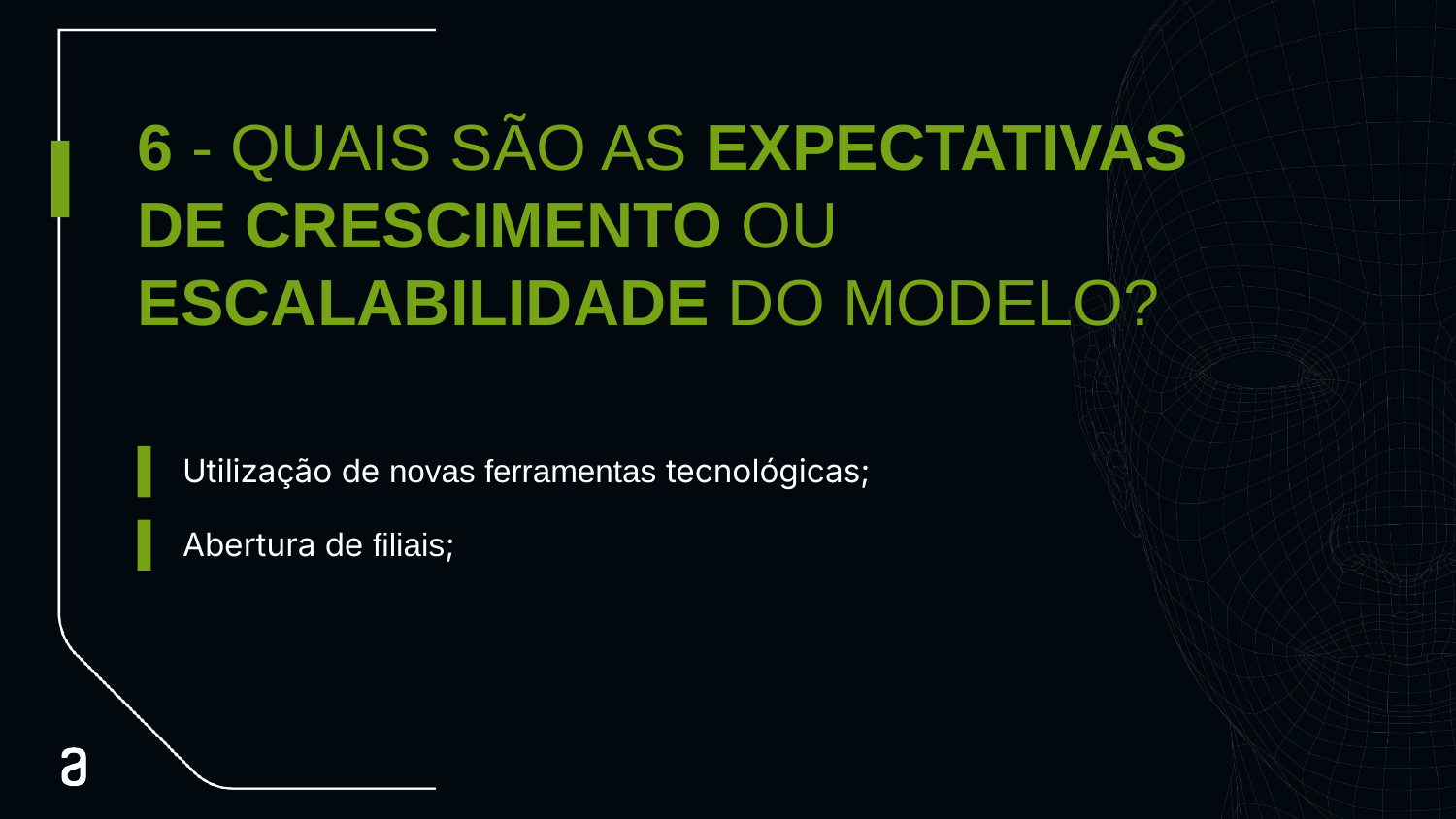

# 6 - QUAIS SÃO AS EXPECTATIVAS DE CRESCIMENTO OU ESCALABILIDADE DO MODELO?
Primárias
Utilização de novas ferramentas tecnológicas;

Abertura de filiais;

Apoio